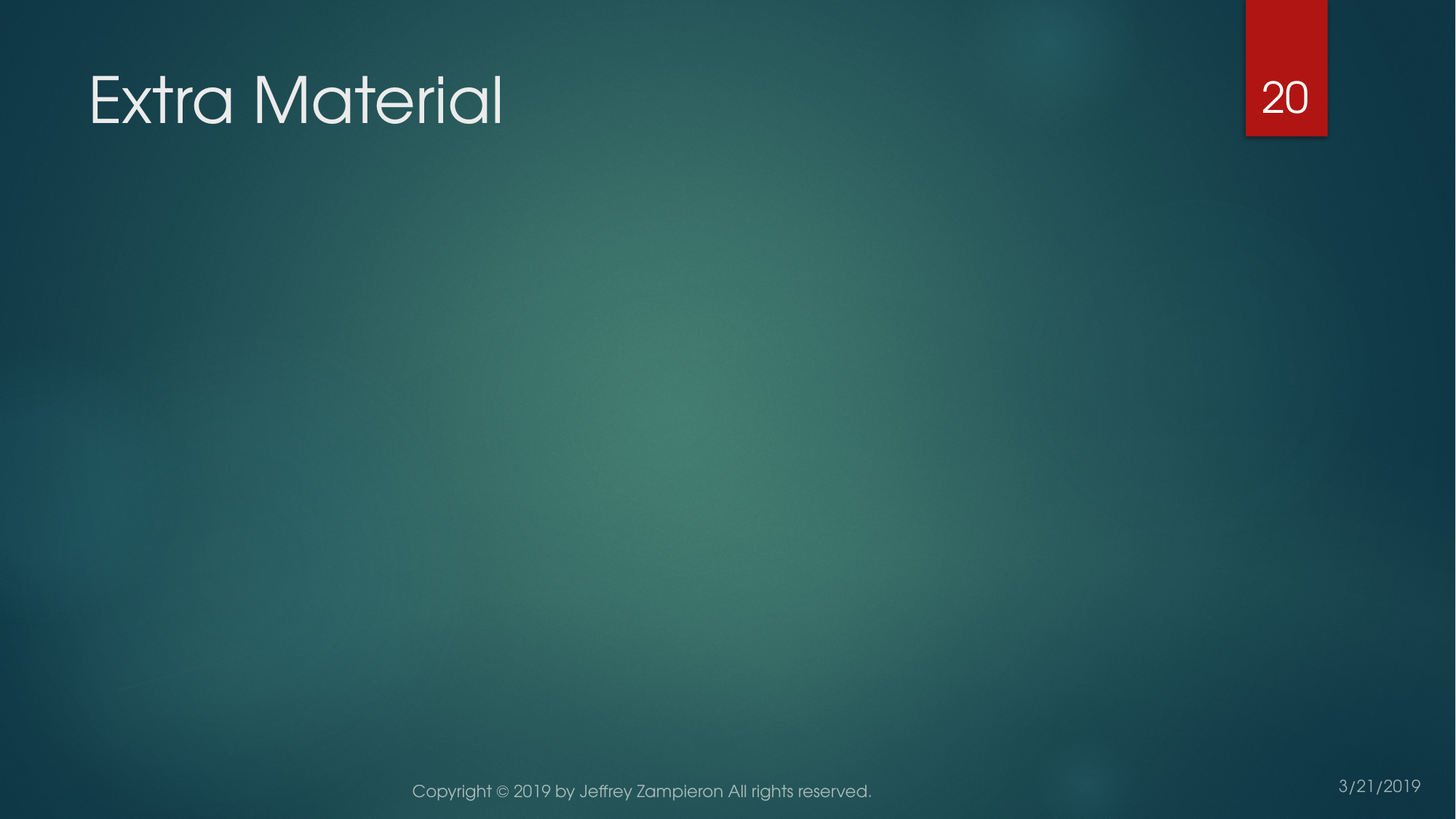

20
# Extra Material

Copyright © 2019 by Jeffrey Zampieron All rights reserved.
3/21/2019